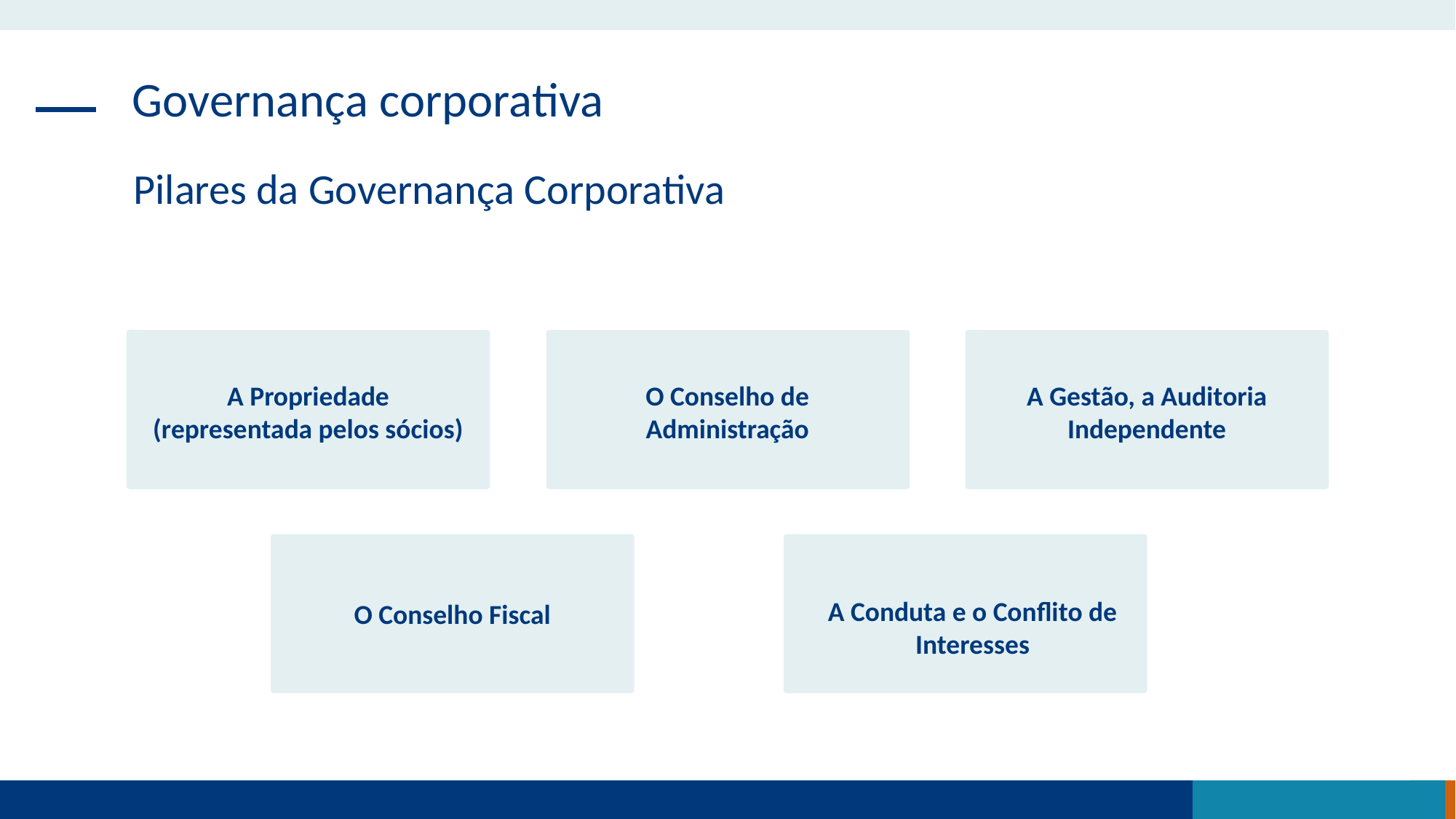

Governança corporativa

Pilares da Governança Corporativa

A Propriedade (representada pelos sócios)

O Conselho de Administração

A Gestão, a Auditoria Independente

A Conduta e o Conflito de Interesses
O Conselho Fiscal